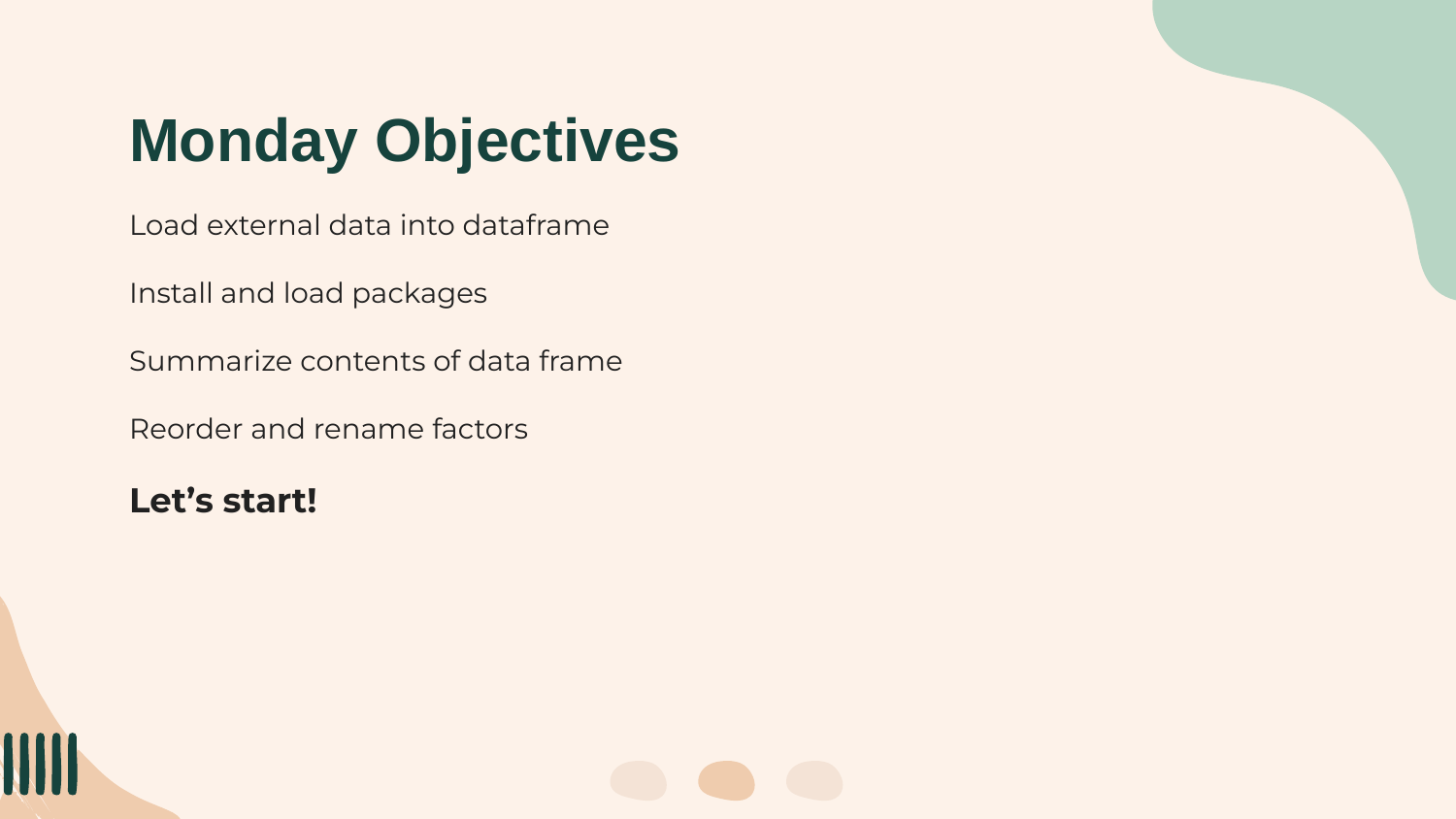

# Monday Objectives
Load external data into dataframe

Install and load packages

Summarize contents of data frame

Reorder and rename factors

Let’s start!